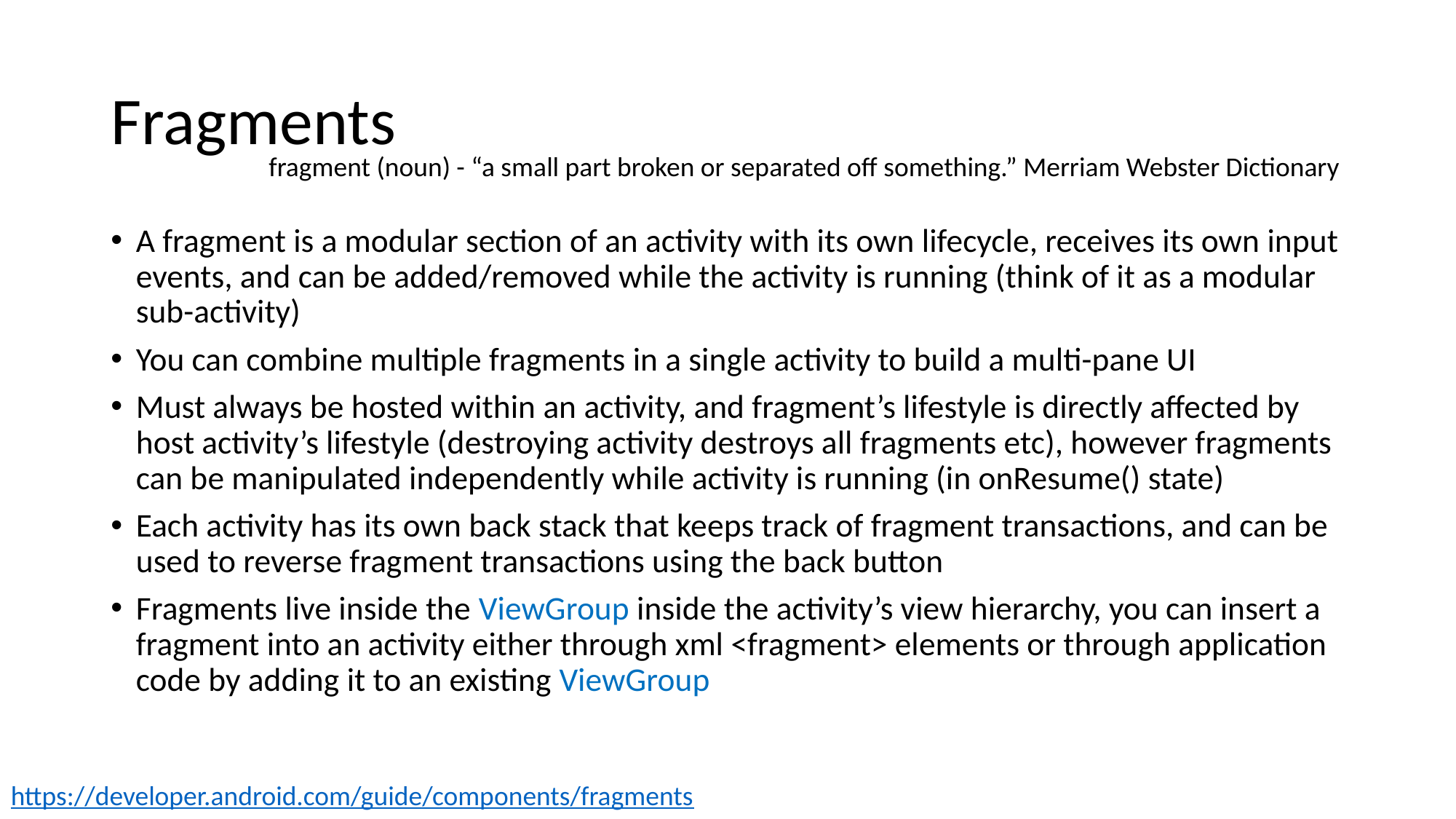

# Fragments
fragment (noun) - “a small part broken or separated off something.” Merriam Webster Dictionary
A fragment is a modular section of an activity with its own lifecycle, receives its own input events, and can be added/removed while the activity is running (think of it as a modular sub-activity)
You can combine multiple fragments in a single activity to build a multi-pane UI
Must always be hosted within an activity, and fragment’s lifestyle is directly affected by host activity’s lifestyle (destroying activity destroys all fragments etc), however fragments can be manipulated independently while activity is running (in onResume() state)
Each activity has its own back stack that keeps track of fragment transactions, and can be used to reverse fragment transactions using the back button
Fragments live inside the ViewGroup inside the activity’s view hierarchy, you can insert a fragment into an activity either through xml <fragment> elements or through application code by adding it to an existing ViewGroup
https://developer.android.com/guide/components/fragments